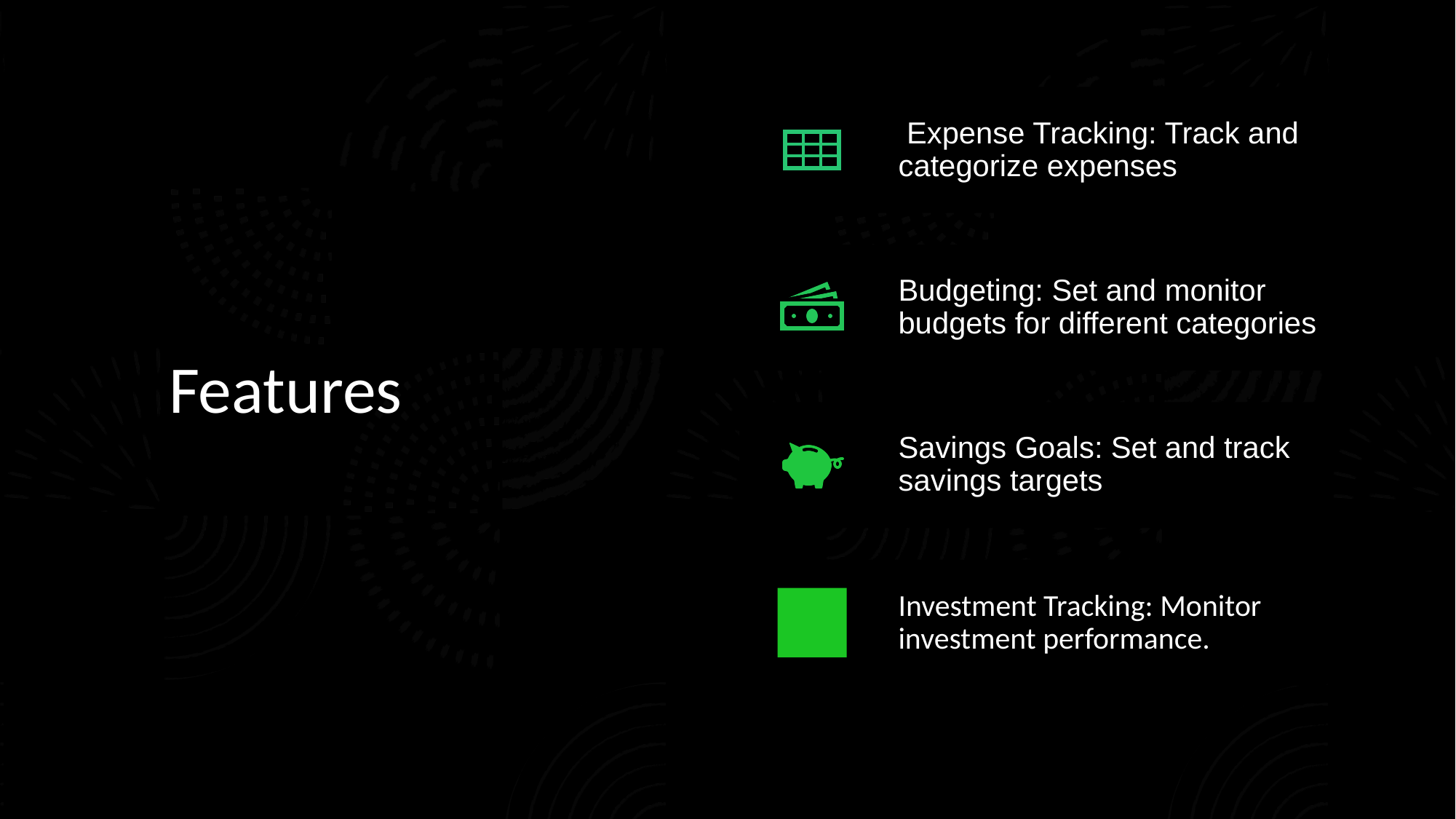

# Features
 Expense Tracking: Track and categorize expenses
Budgeting: Set and monitor budgets for different categories
Savings Goals: Set and track savings targets
Investment Tracking: Monitor investment performance.